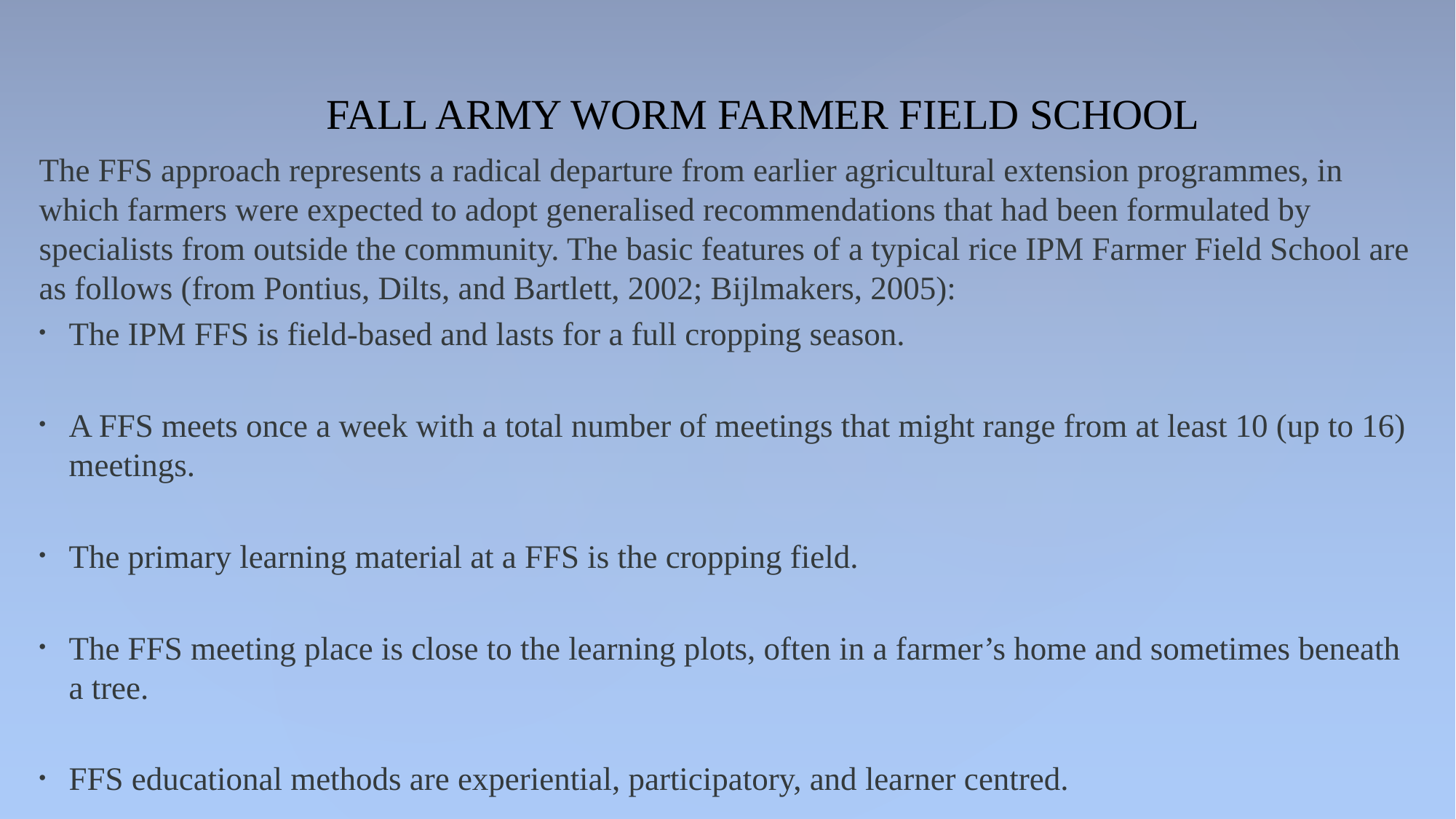

# FALL ARMY WORM FARMER FIELD SCHOOL
The FFS approach represents a radical departure from earlier agricultural extension programmes, in which farmers were expected to adopt generalised recommendations that had been formulated by specialists from outside the community. The basic features of a typical rice IPM Farmer Field School are as follows (from Pontius, Dilts, and Bartlett, 2002; Bijlmakers, 2005):
The IPM FFS is field-based and lasts for a full cropping season.

A FFS meets once a week with a total number of meetings that might range from at least 10 (up to 16) meetings.

The primary learning material at a FFS is the cropping field.

The FFS meeting place is close to the learning plots, often in a farmer’s home and sometimes beneath a tree.

FFS educational methods are experiential, participatory, and learner centred.